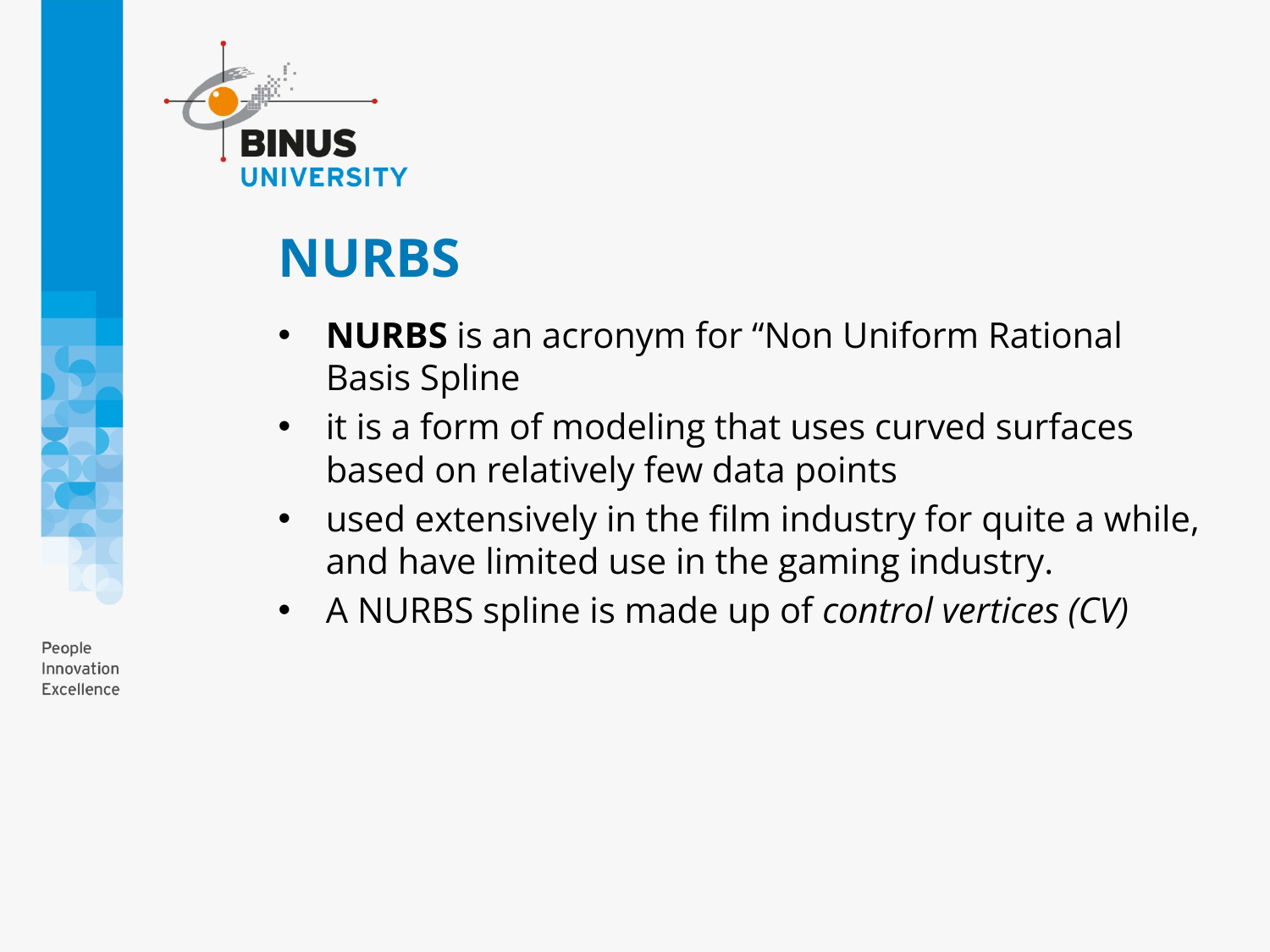

# NURBS
NURBS is an acronym for “Non Uniform Rational Basis Spline
it is a form of modeling that uses curved surfaces based on relatively few data points
used extensively in the film industry for quite a while, and have limited use in the gaming industry.
A NURBS spline is made up of control vertices (CV)